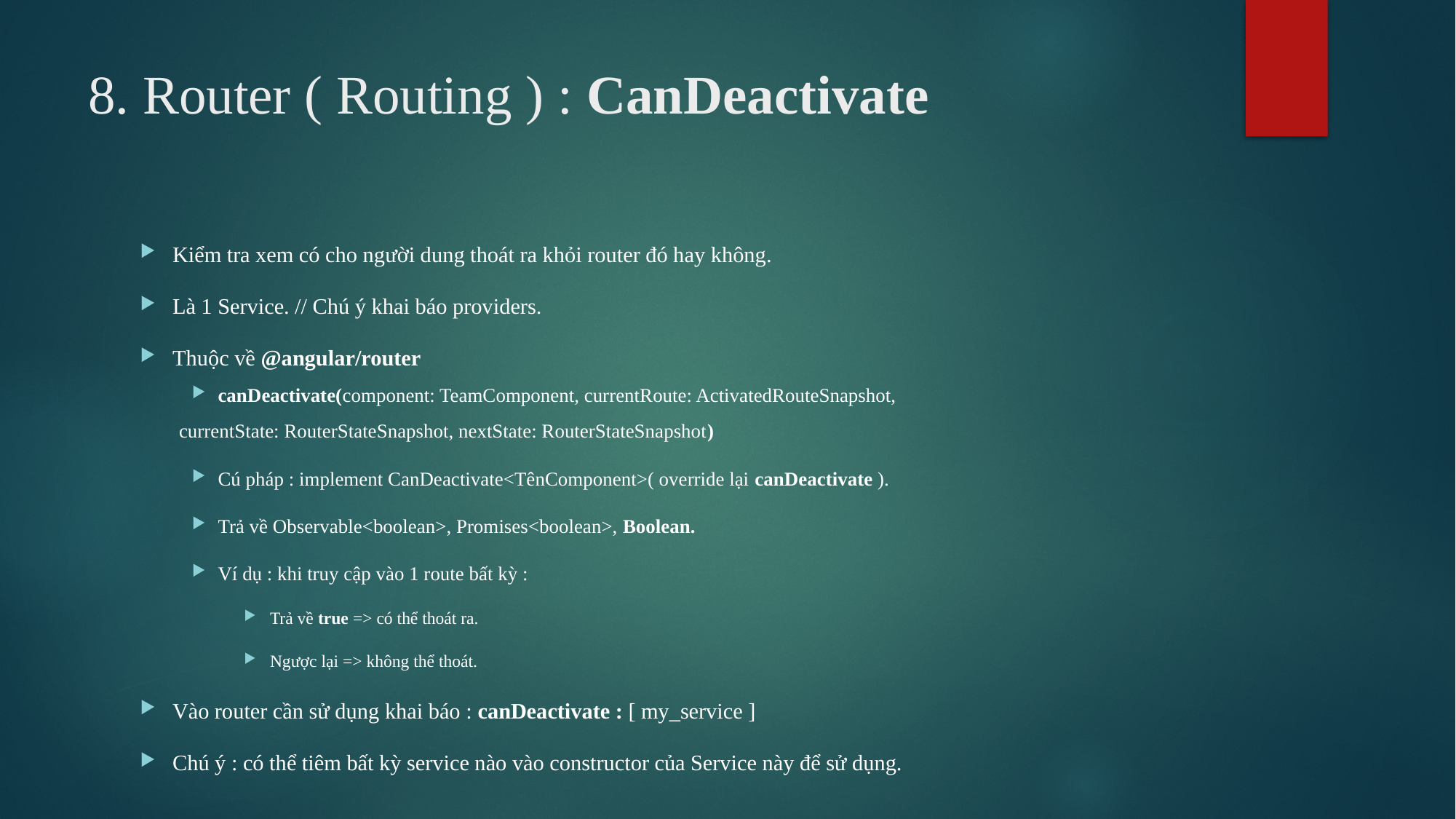

# 8. Router ( Routing ) : CanDeactivate
Kiểm tra xem có cho người dung thoát ra khỏi router đó hay không.
Là 1 Service. // Chú ý khai báo providers.
Thuộc về @angular/router
canDeactivate(component: TeamComponent, currentRoute: ActivatedRouteSnapshot,
		currentState: RouterStateSnapshot, nextState: RouterStateSnapshot)
Cú pháp : implement CanDeactivate<TênComponent>( override lại canDeactivate ).
Trả về Observable<boolean>, Promises<boolean>, Boolean.
Ví dụ : khi truy cập vào 1 route bất kỳ :
Trả về true => có thể thoát ra.
Ngược lại => không thể thoát.
Vào router cần sử dụng khai báo : canDeactivate : [ my_service ]
Chú ý : có thể tiêm bất kỳ service nào vào constructor của Service này để sử dụng.